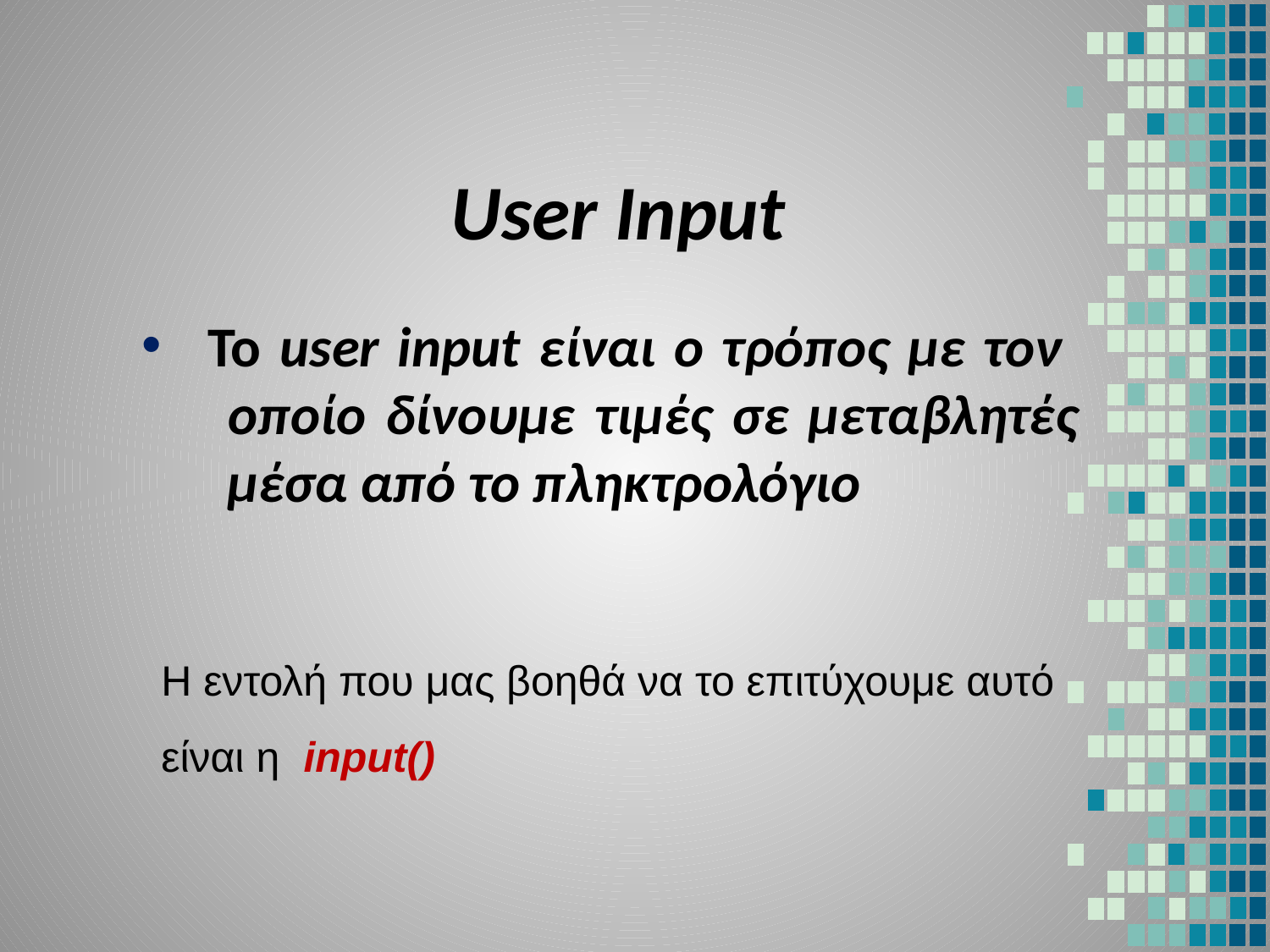

# User Input
 Το user input είναι ο τρόπος με τον
  οποίο δίνουμε τιμές σε μεταβλητές
   μέσα από το πληκτρολόγιο
Η εντολή που μας βοηθά να το επιτύχουμε αυτό είναι η  input()